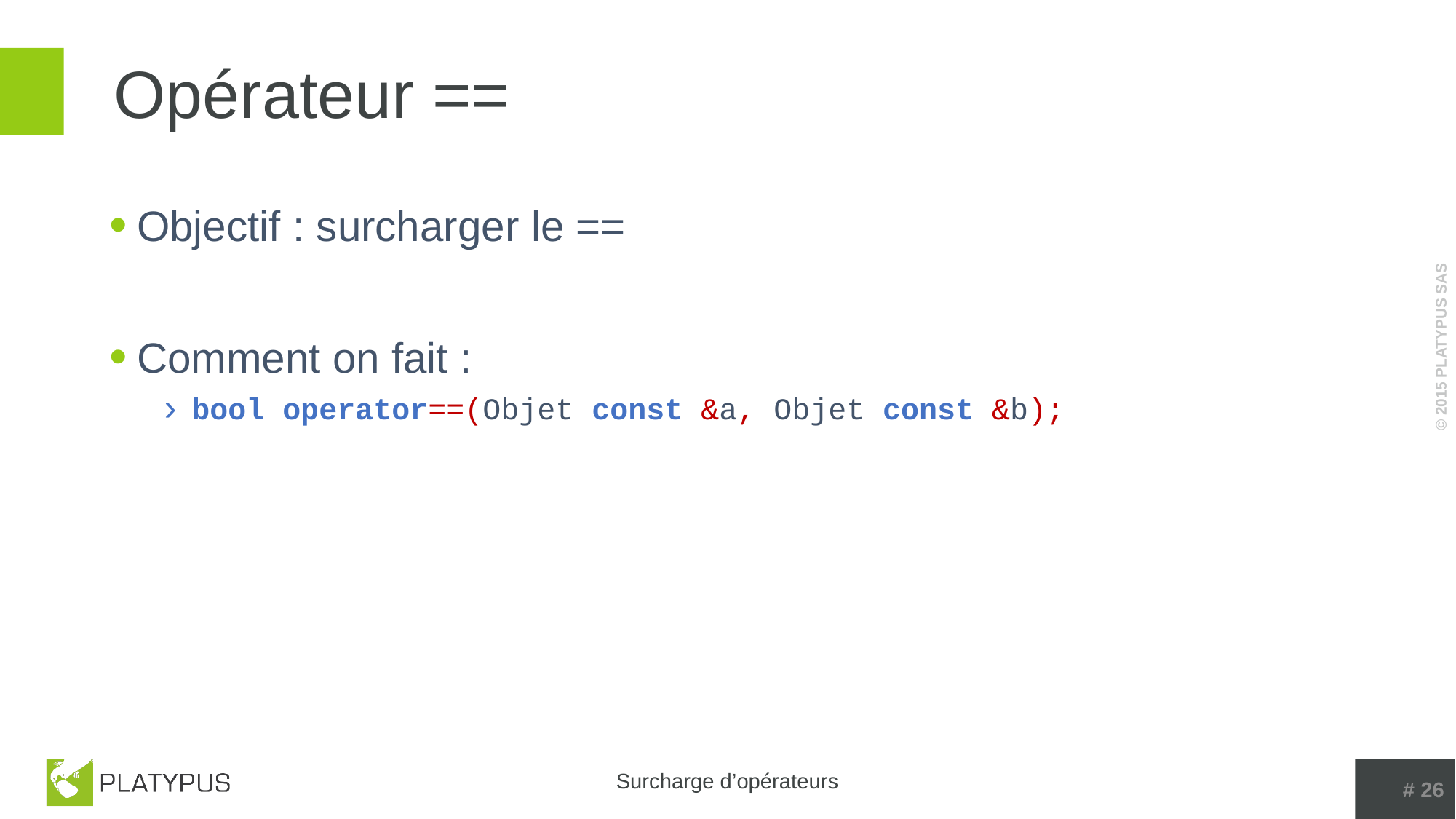

# Opérateur ==
Objectif : surcharger le ==

Comment on fait :
bool operator==(Objet const &a, Objet const &b);

# 26
Surcharge d’opérateurs